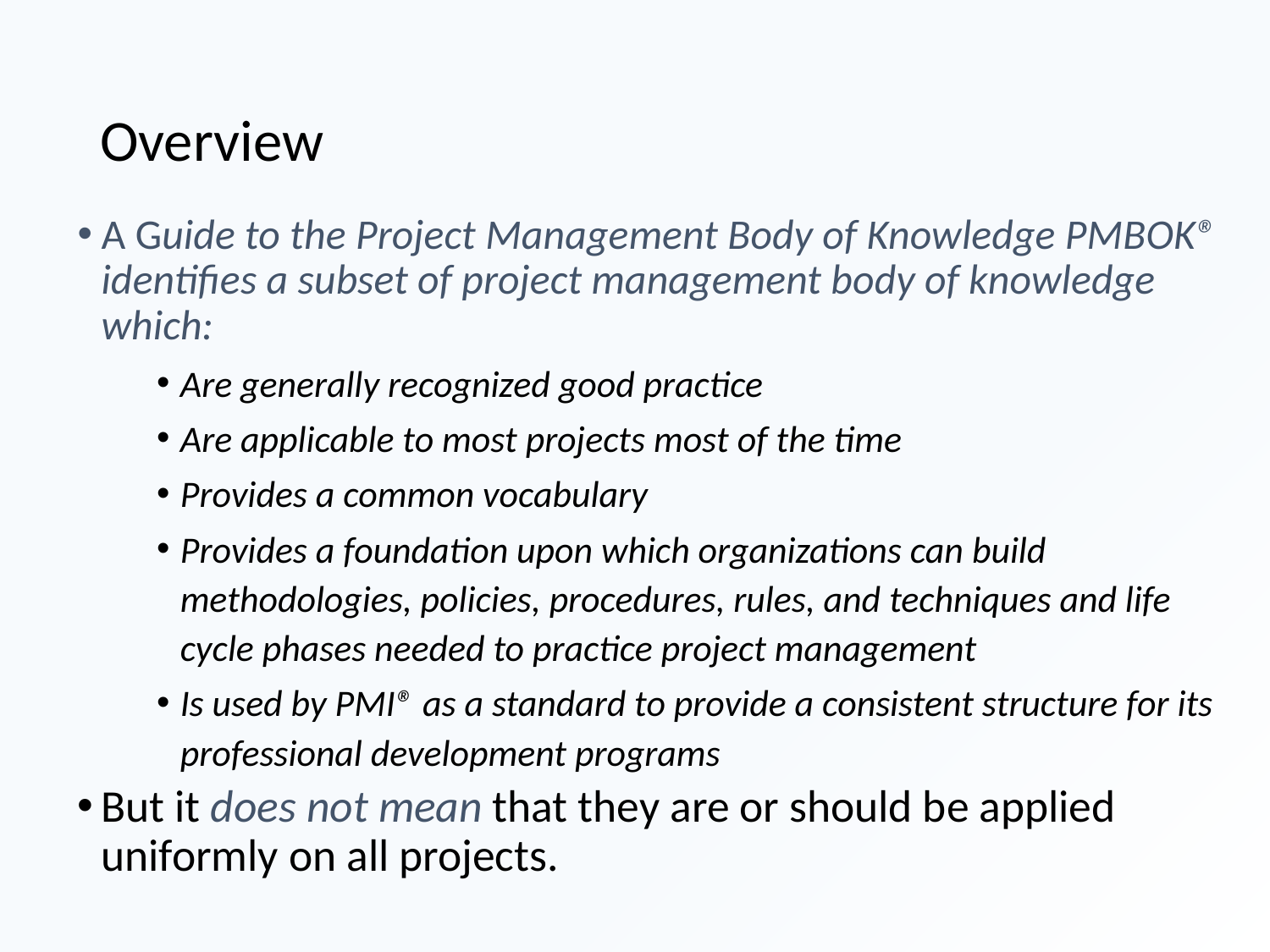

# Overview
A Guide to the Project Management Body of Knowledge PMBOK® identifies a subset of project management body of knowledge which:
Are generally recognized good practice
Are applicable to most projects most of the time
Provides a common vocabulary
Provides a foundation upon which organizations can build methodologies, policies, procedures, rules, and techniques and life cycle phases needed to practice project management
Is used by PMI® as a standard to provide a consistent structure for its professional development programs
But it does not mean that they are or should be applied uniformly on all projects.